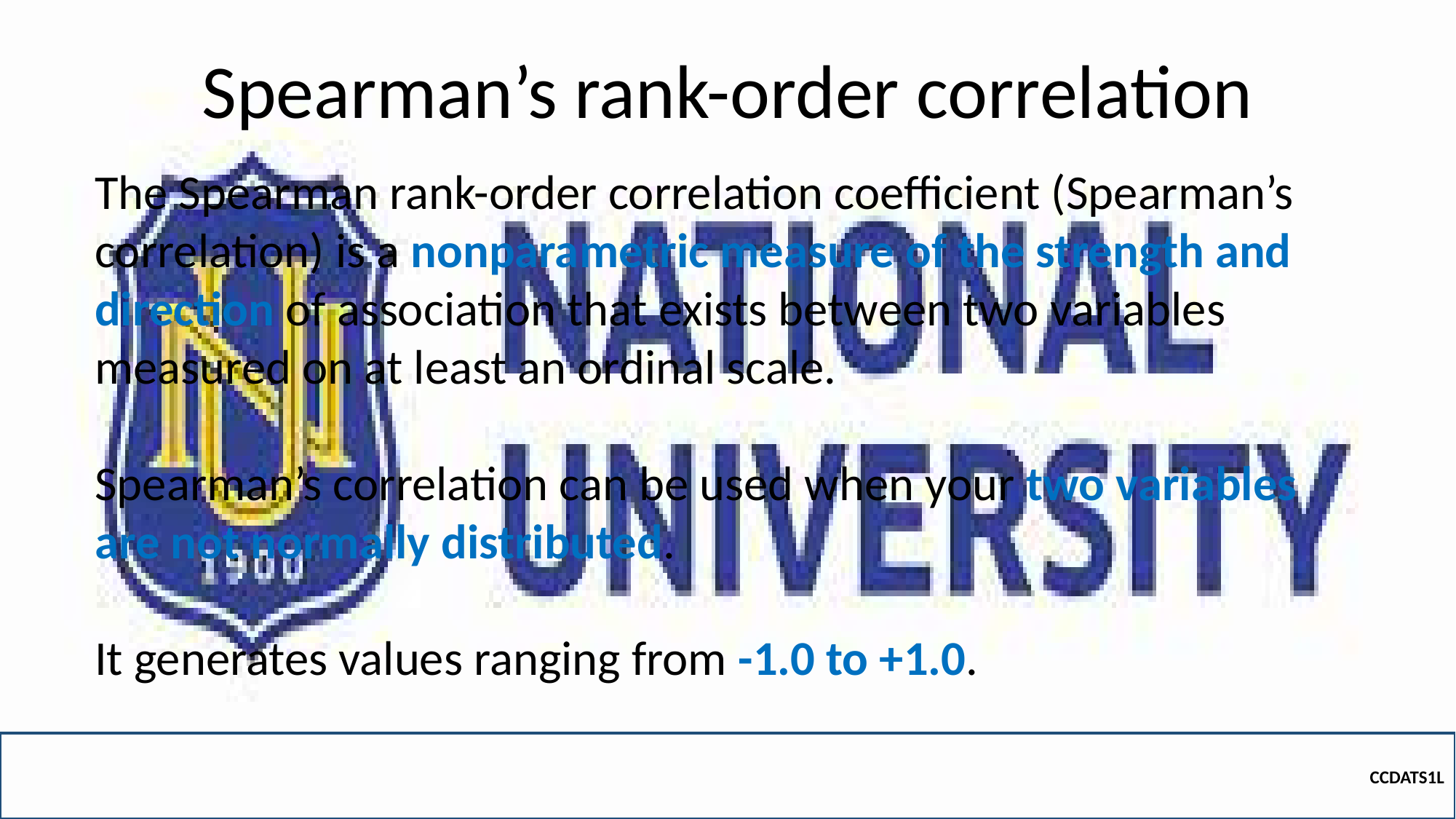

# Spearman’s rank-order correlation
The Spearman rank-order correlation coefficient (Spearman’s correlation) is a nonparametric measure of the strength and direction of association that exists between two variables measured on at least an ordinal scale.

Spearman’s correlation can be used when your two variables are not normally distributed.

It generates values ranging from -1.0 to +1.0.
CCDATS1L